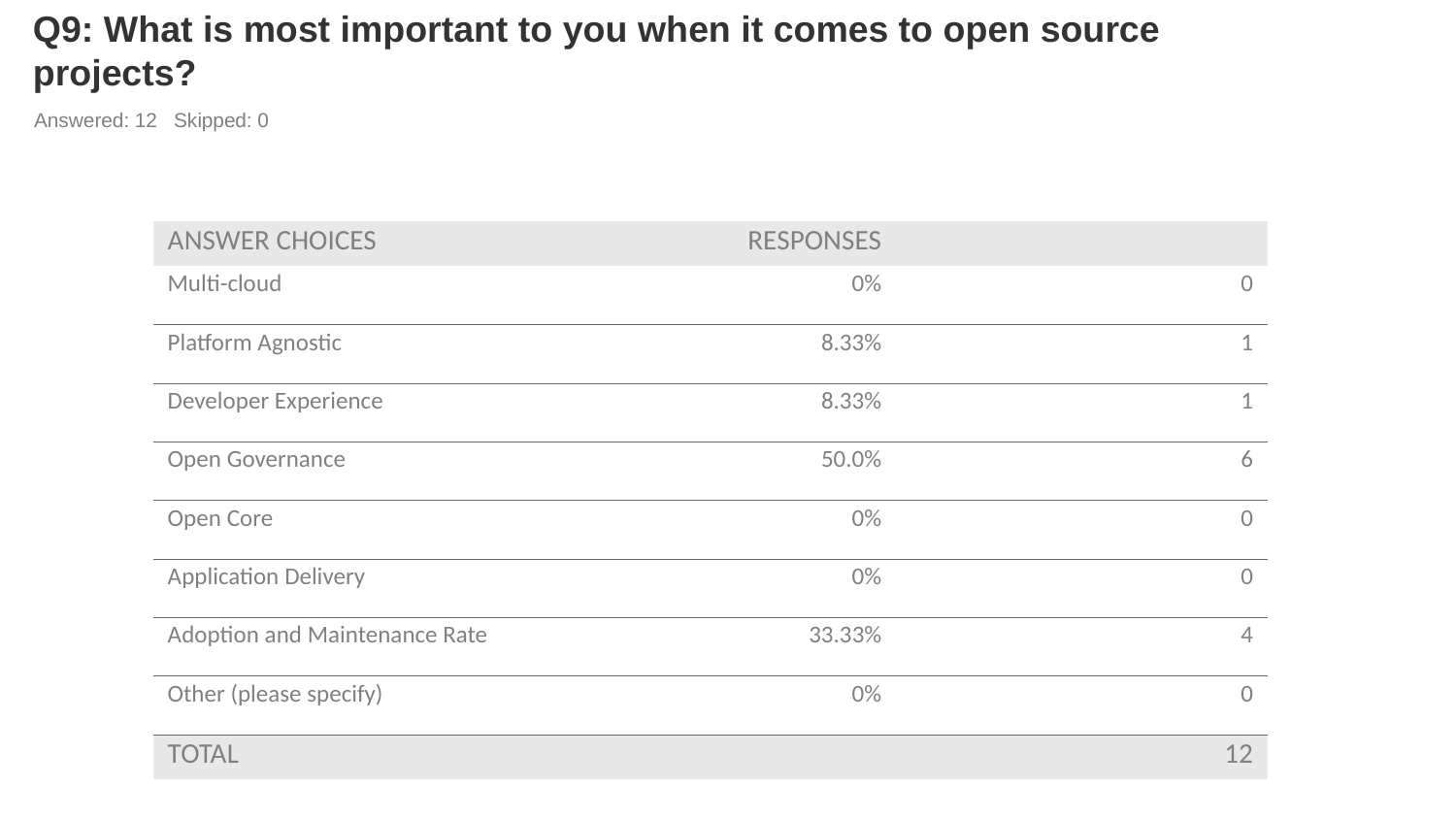

# Q9: What is most important to you when it comes to open source projects?
Answered: 12   Skipped: 0
| ANSWER CHOICES | RESPONSES |  |
| --- | --- | --- |
| Multi-cloud | 0% | 0 |
| Platform Agnostic | 8.33% | 1 |
| Developer Experience | 8.33% | 1 |
| Open Governance | 50.0% | 6 |
| Open Core | 0% | 0 |
| Application Delivery | 0% | 0 |
| Adoption and Maintenance Rate | 33.33% | 4 |
| Other (please specify) | 0% | 0 |
| TOTAL |  | 12 |